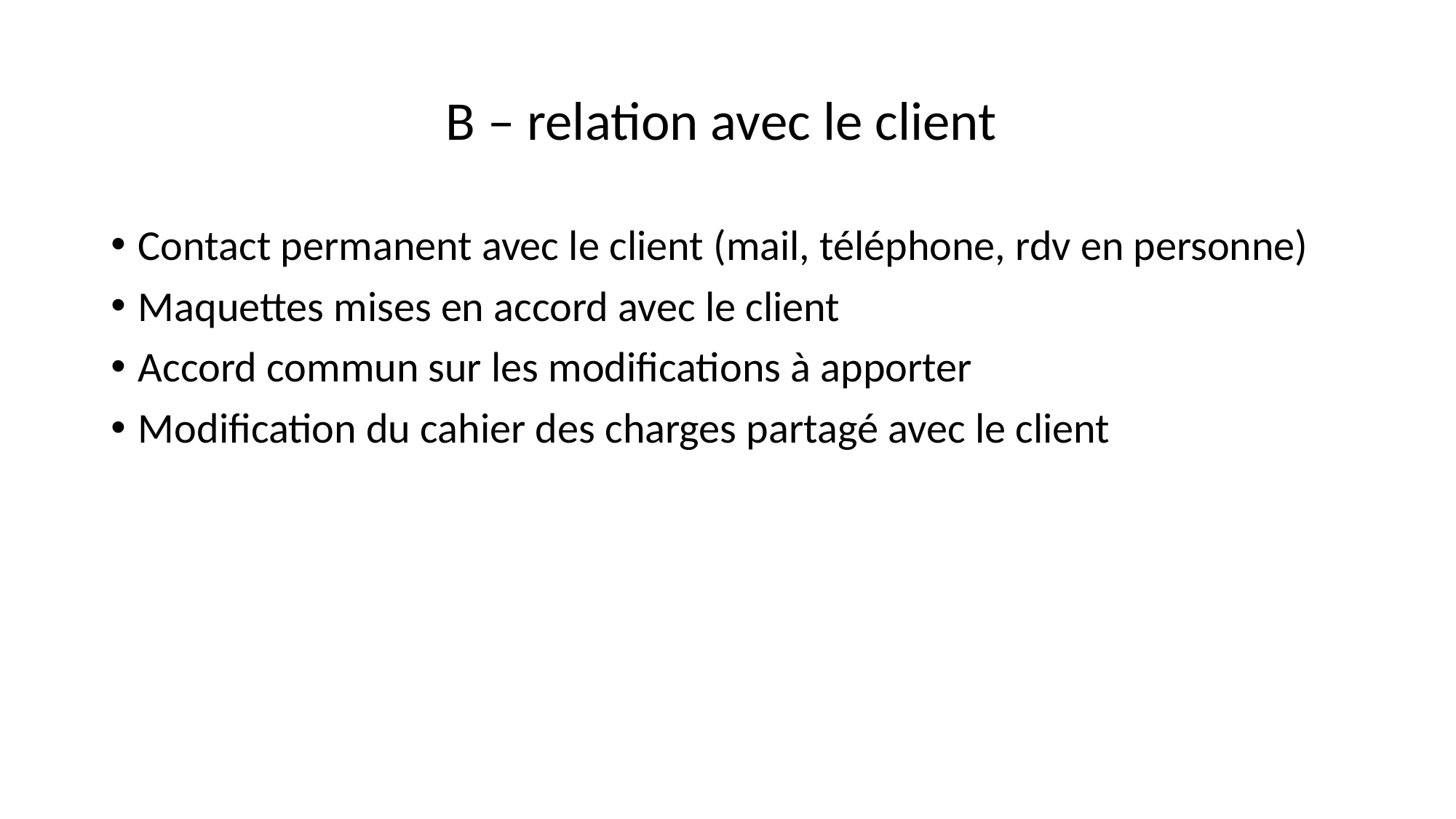

# B – relation avec le client
Contact permanent avec le client (mail, téléphone, rdv en personne)
Maquettes mises en accord avec le client
Accord commun sur les modifications à apporter
Modification du cahier des charges partagé avec le client